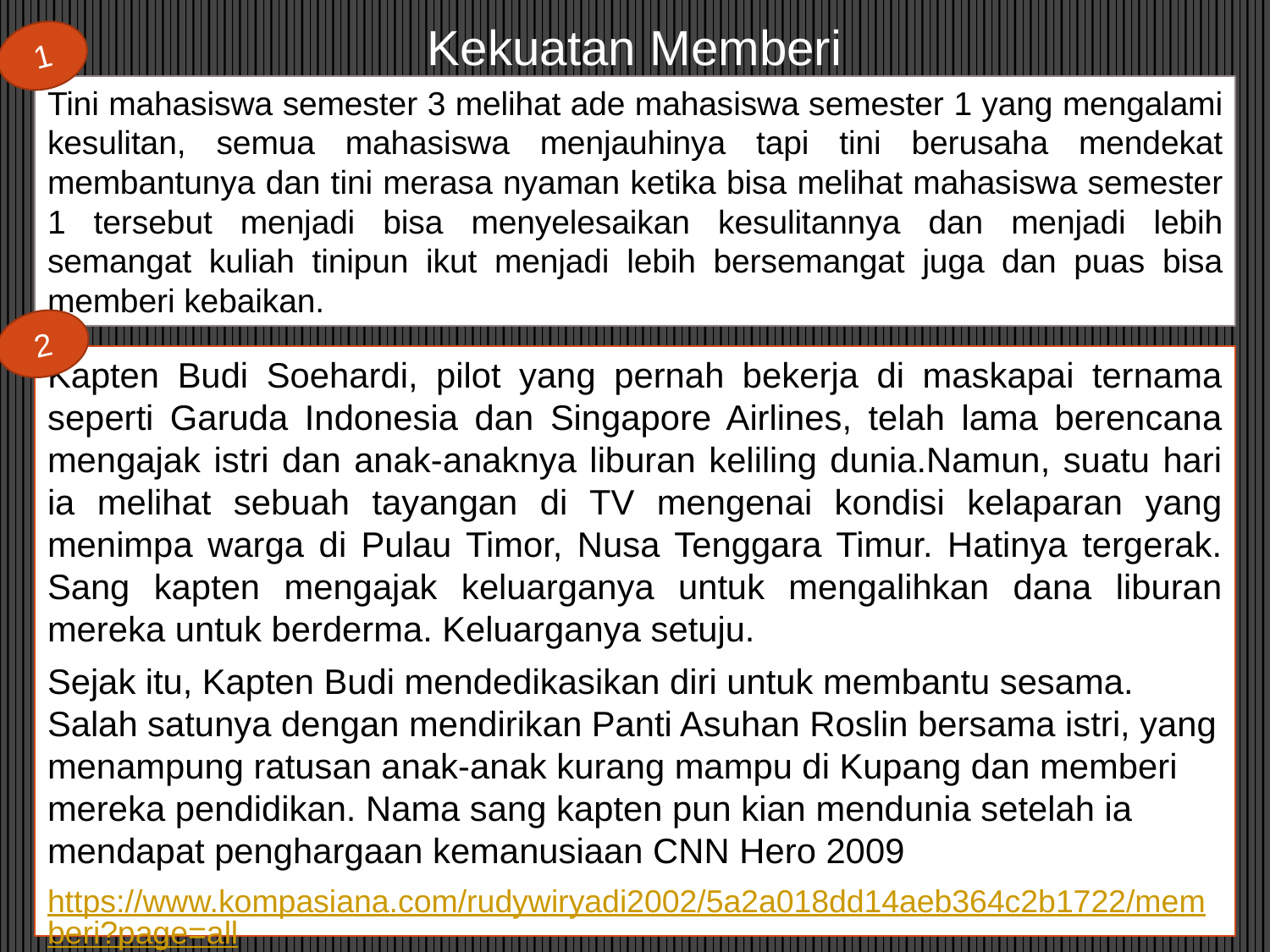

# Kekuatan Memberi
1
Tini mahasiswa semester 3 melihat ade mahasiswa semester 1 yang mengalami kesulitan, semua mahasiswa menjauhinya tapi tini berusaha mendekat membantunya dan tini merasa nyaman ketika bisa melihat mahasiswa semester 1 tersebut menjadi bisa menyelesaikan kesulitannya dan menjadi lebih semangat kuliah tinipun ikut menjadi lebih bersemangat juga dan puas bisa memberi kebaikan.
2
Kapten Budi Soehardi, pilot yang pernah bekerja di maskapai ternama seperti Garuda Indonesia dan Singapore Airlines, telah lama berencana mengajak istri dan anak-anaknya liburan keliling dunia.Namun, suatu hari ia melihat sebuah tayangan di TV mengenai kondisi kelaparan yang menimpa warga di Pulau Timor, Nusa Tenggara Timur. Hatinya tergerak. Sang kapten mengajak keluarganya untuk mengalihkan dana liburan mereka untuk berderma. Keluarganya setuju.
Sejak itu, Kapten Budi mendedikasikan diri untuk membantu sesama. Salah satunya dengan mendirikan Panti Asuhan Roslin bersama istri, yang menampung ratusan anak-anak kurang mampu di Kupang dan memberi mereka pendidikan. Nama sang kapten pun kian mendunia setelah ia mendapat penghargaan kemanusiaan CNN Hero 2009
https://www.kompasiana.com/rudywiryadi2002/5a2a018dd14aeb364c2b1722/memberi?page=all
"Ketika kita bisa menolong dan berbagi dengan orang lain, kita tidak cuma membahagiakan orang lain, tapi juga membahagiakan diri sendiri," (Vera Itabiliana Hadiwidjojo)